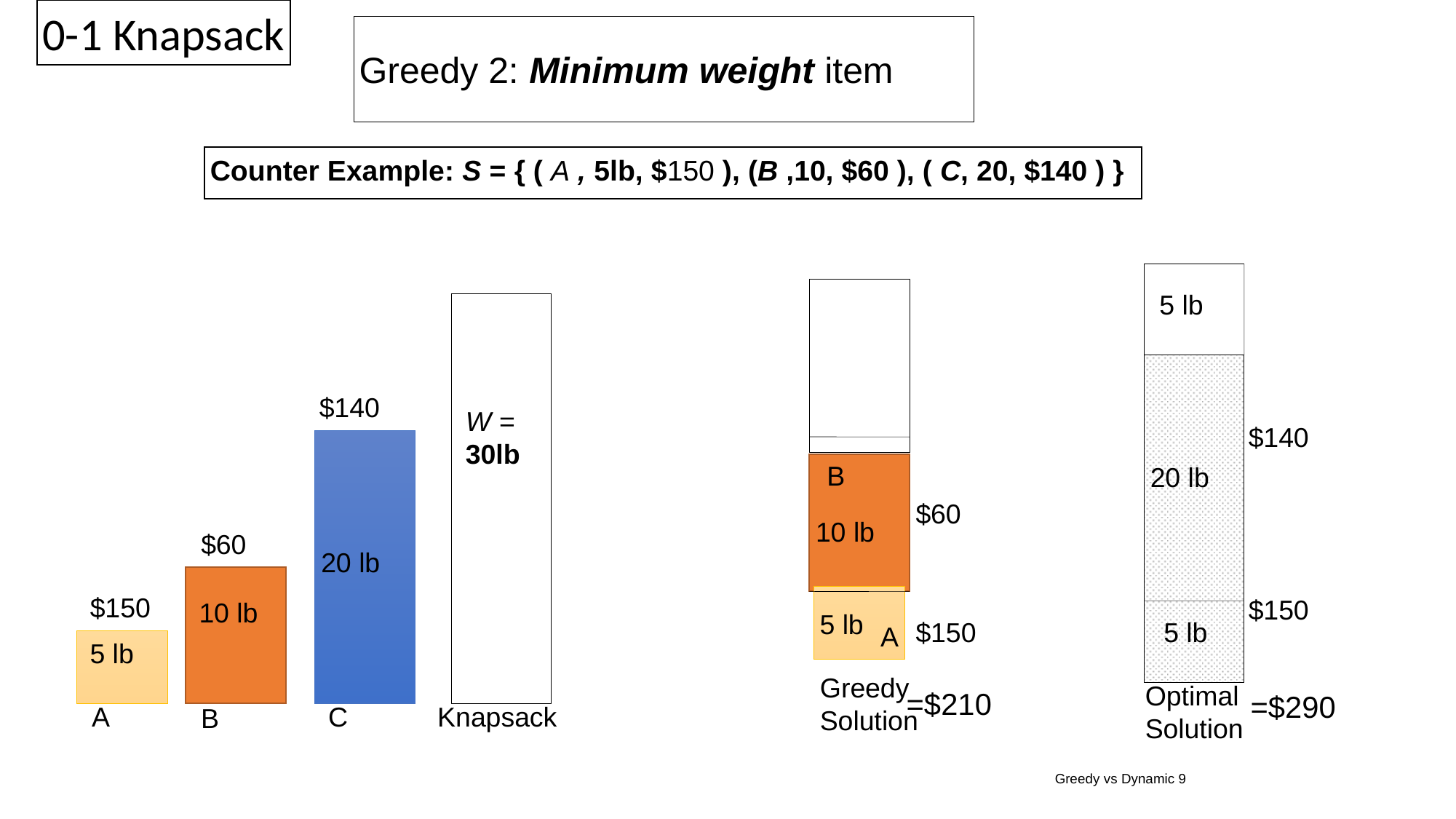

0-1 Knapsack
Greedy 2: Minimum weight item
Counter Example: S = { ( A , 5lb, $150 ), (B ,10, $60 ), ( C, 20, $140 ) }

5 lb

$140
20 lb
$150

5 lb

$140
W =
30lb

B

$60
10 lb
$60
20 lb

$150

10 lb

5 lb
$150
A

5 lb
Greedy
Solution
Optimal
Solution
=$210
=$290
A
C
Knapsack
B
Greedy vs Dynamic 9